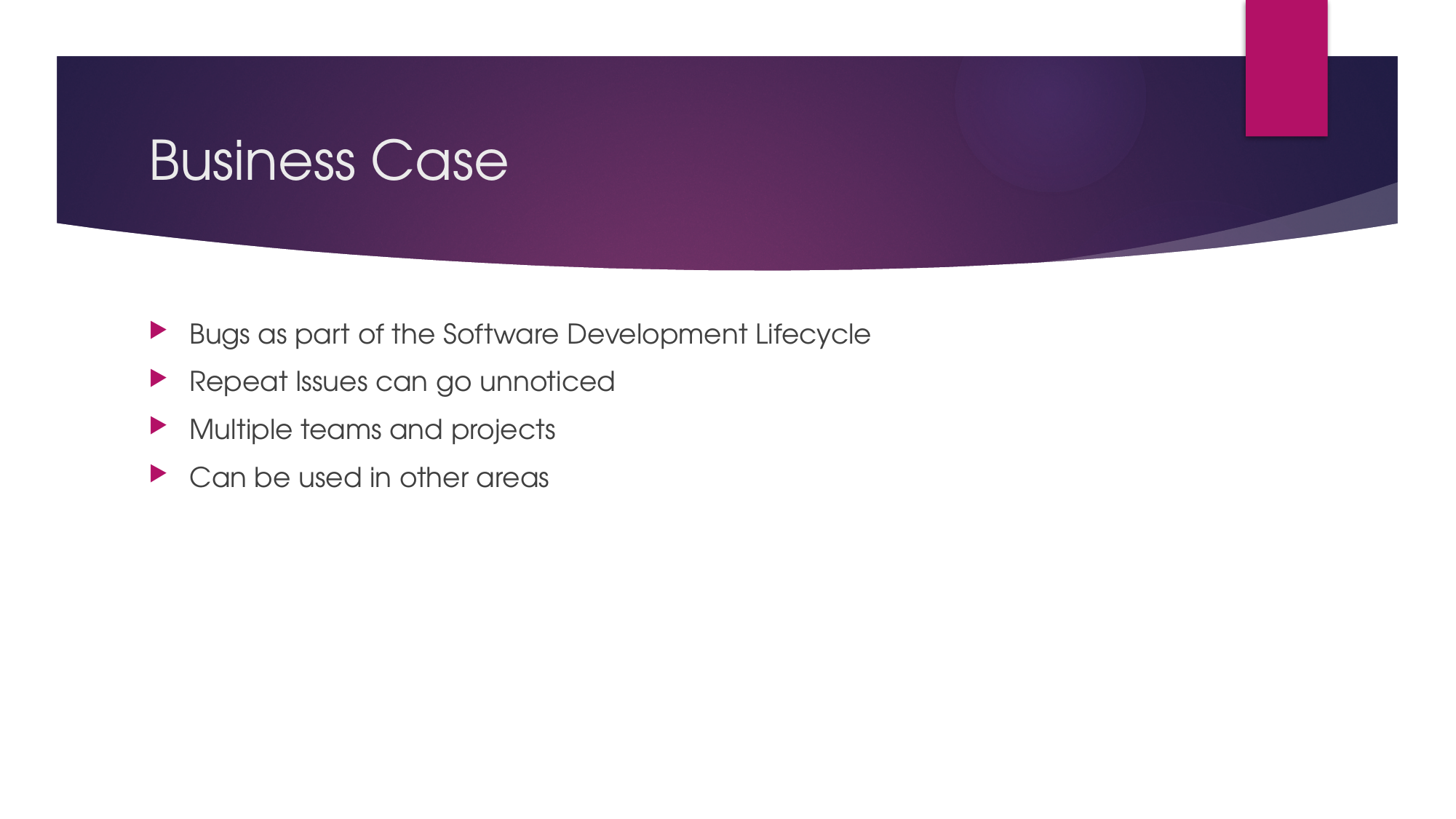

# Business Case
Bugs as part of the Software Development Lifecycle
Repeat Issues can go unnoticed
Multiple teams and projects
Can be used in other areas